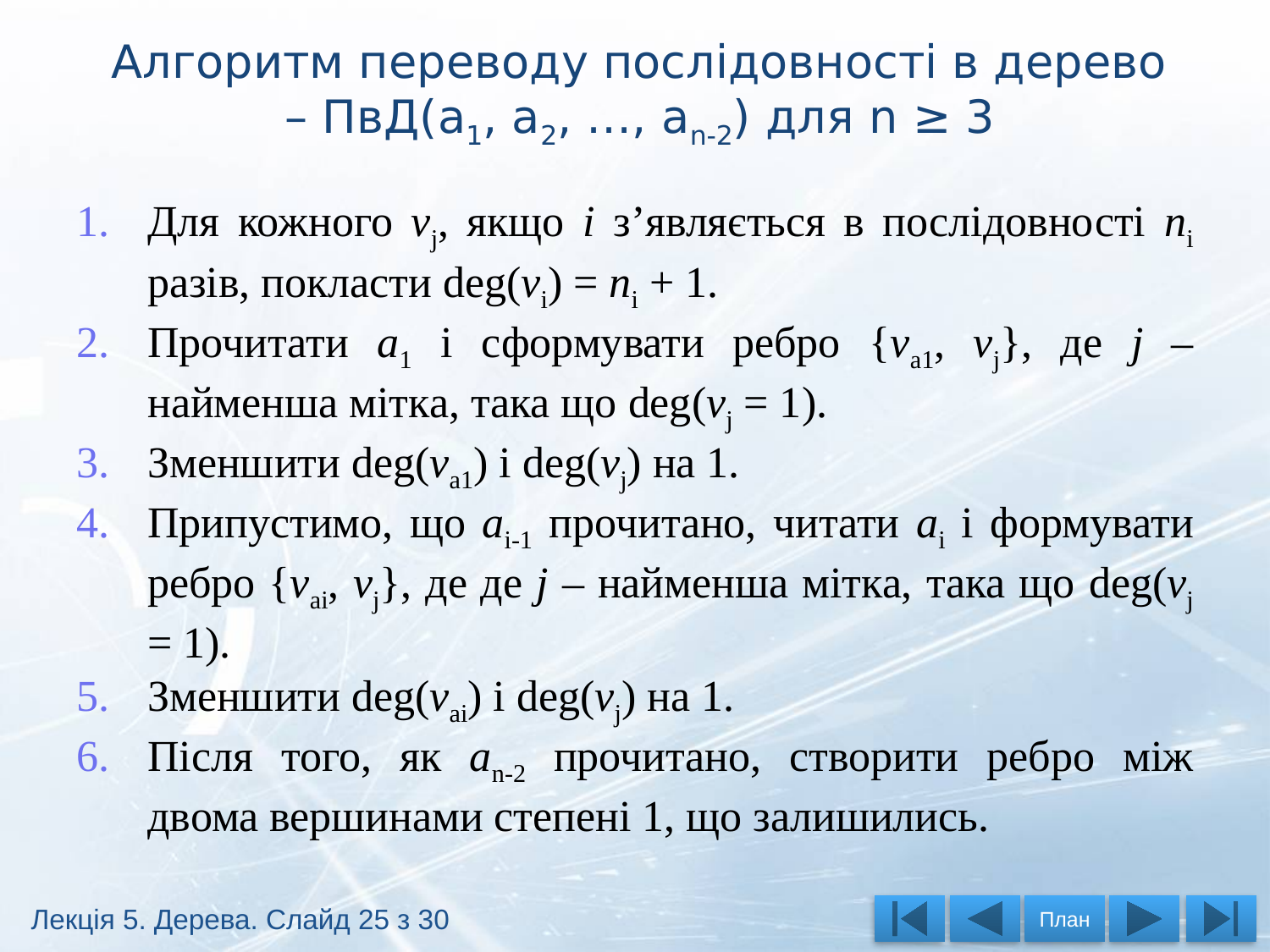

# Алгоритм переводу послідовності в дерево – ПвД(а1, а2, …, аn-2) для n ≥ 3
Для кожного vj, якщо і з’являється в послідовності ni разів, покласти deg(vi) = ni + 1.
Прочитати а1 і сформувати ребро {va1, vj}, де j – найменша мітка, така що deg(vj = 1).
Зменшити deg(va1) і deg(vj) на 1.
Припустимо, що аі-1 прочитано, читати аі і формувати ребро {vaі, vj}, де де j – найменша мітка, така що deg(vj = 1).
Зменшити deg(vaі) і deg(vj) на 1.
Після того, як аn-2 прочитано, створити ребро між двома вершинами степені 1, що залишились.

Лекція 5. Дерева. Слайд 25 з 30

План